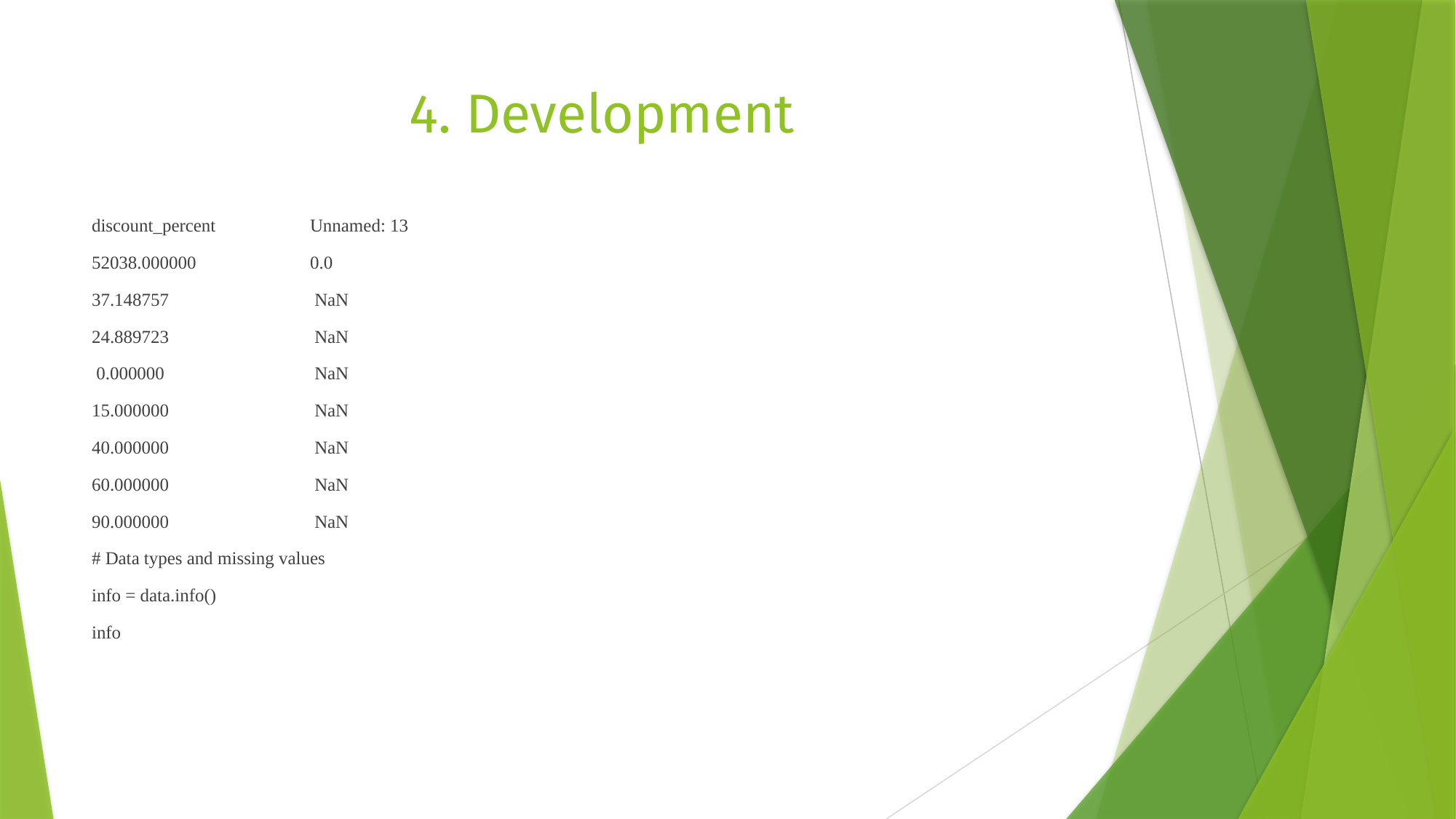

# 4. Development
discount_percent	Unnamed: 13
52038.000000	 	0.0
37.148757		 NaN
24.889723		 NaN
 0.000000		 NaN
15.000000		 NaN
40.000000		 NaN
60.000000		 NaN
90.000000		 NaN
# Data types and missing values
info = data.info()
info